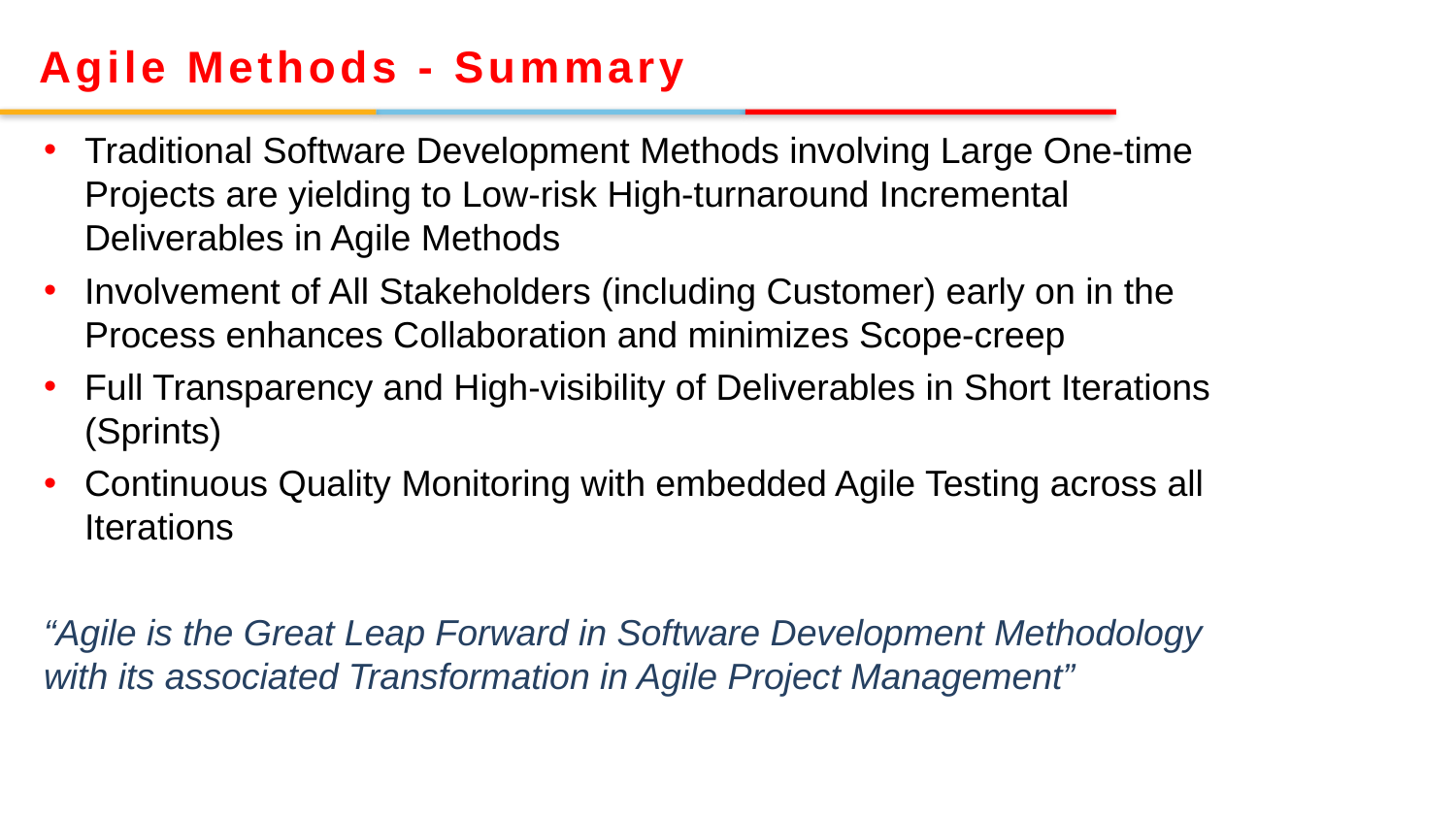

Agile Methods - Summary
Traditional Software Development Methods involving Large One-time Projects are yielding to Low-risk High-turnaround Incremental Deliverables in Agile Methods
Involvement of All Stakeholders (including Customer) early on in the Process enhances Collaboration and minimizes Scope-creep
Full Transparency and High-visibility of Deliverables in Short Iterations (Sprints)
Continuous Quality Monitoring with embedded Agile Testing across all Iterations

“Agile is the Great Leap Forward in Software Development Methodology with its associated Transformation in Agile Project Management”